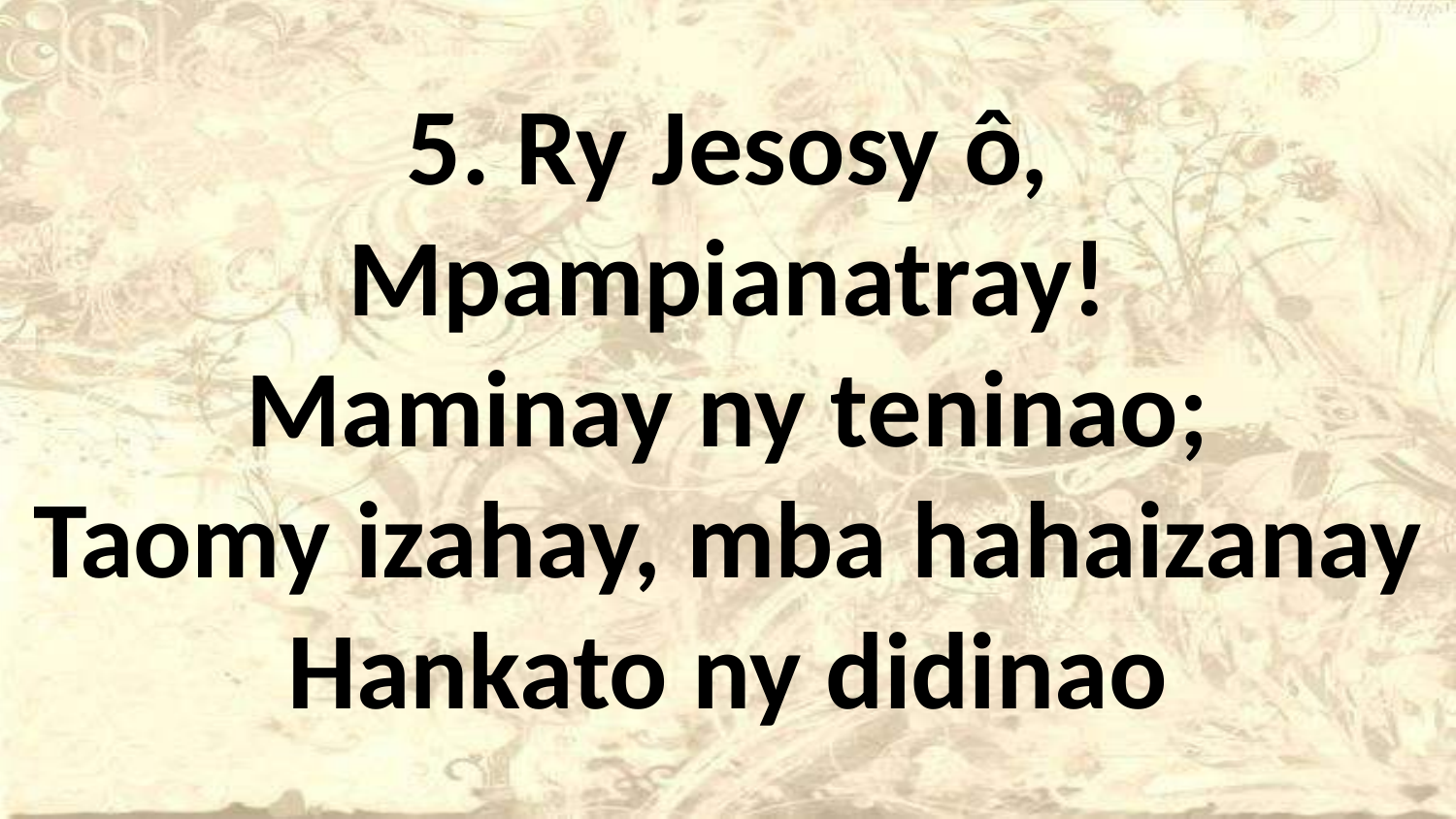

5. Ry Jesosy ô, Mpampianatray!
Maminay ny teninao;
Taomy izahay, mba hahaizanay
Hankato ny didinao